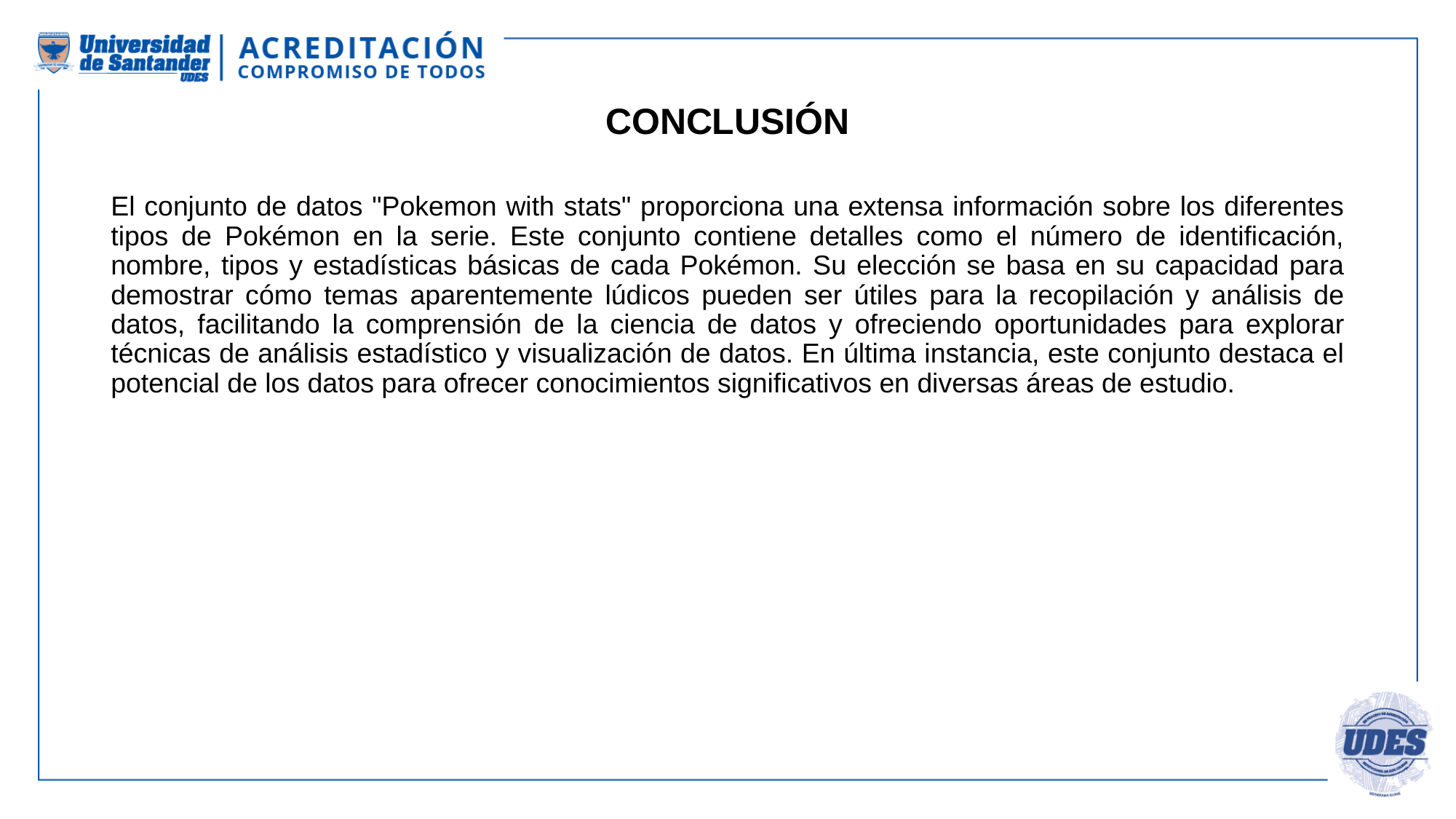

# CONCLUSIÓN
El conjunto de datos "Pokemon with stats" proporciona una extensa información sobre los diferentes tipos de Pokémon en la serie. Este conjunto contiene detalles como el número de identificación, nombre, tipos y estadísticas básicas de cada Pokémon. Su elección se basa en su capacidad para demostrar cómo temas aparentemente lúdicos pueden ser útiles para la recopilación y análisis de datos, facilitando la comprensión de la ciencia de datos y ofreciendo oportunidades para explorar técnicas de análisis estadístico y visualización de datos. En última instancia, este conjunto destaca el potencial de los datos para ofrecer conocimientos significativos en diversas áreas de estudio.